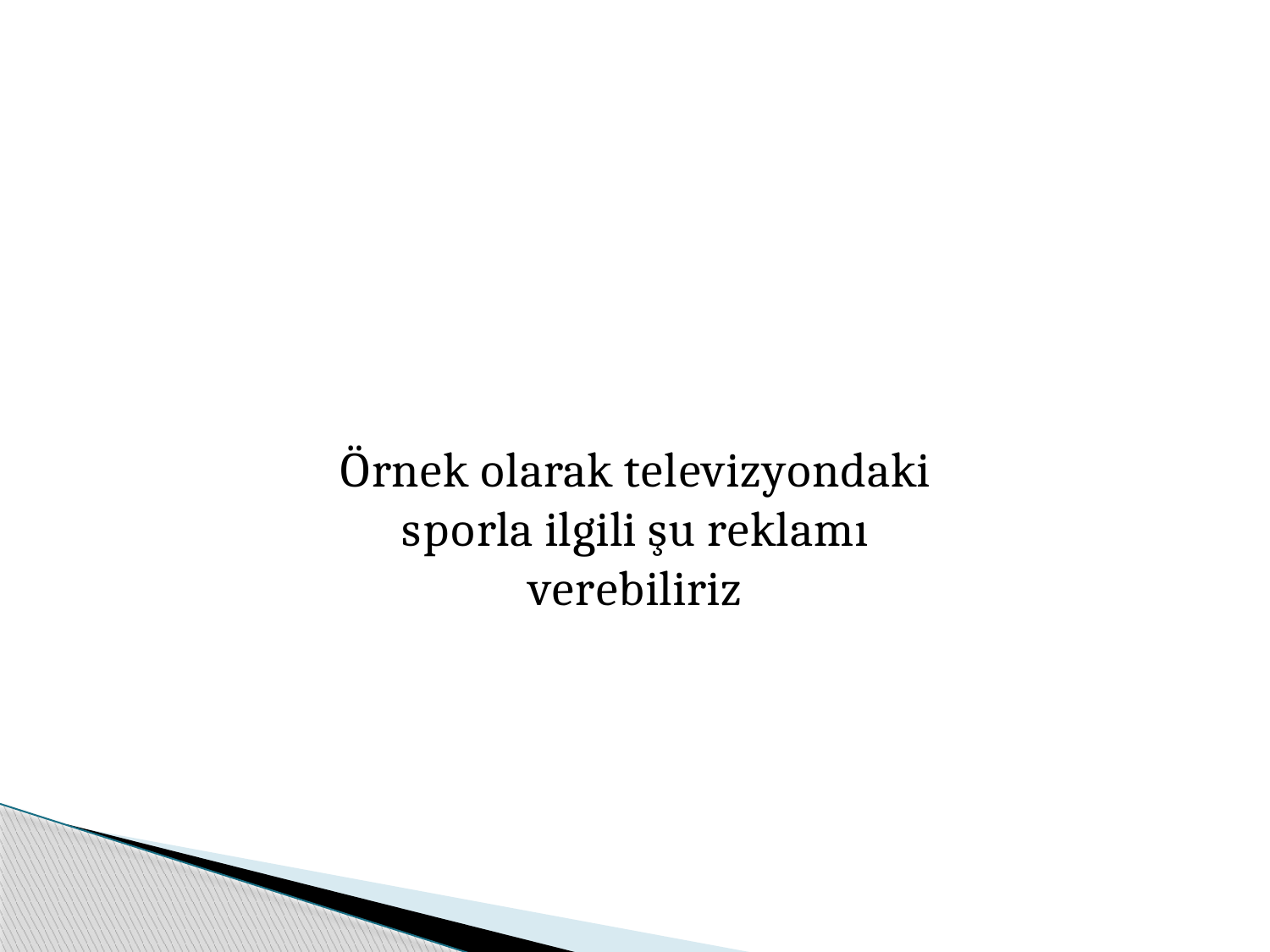

Örnek olarak televizyondaki sporla ilgili şu reklamı verebiliriz